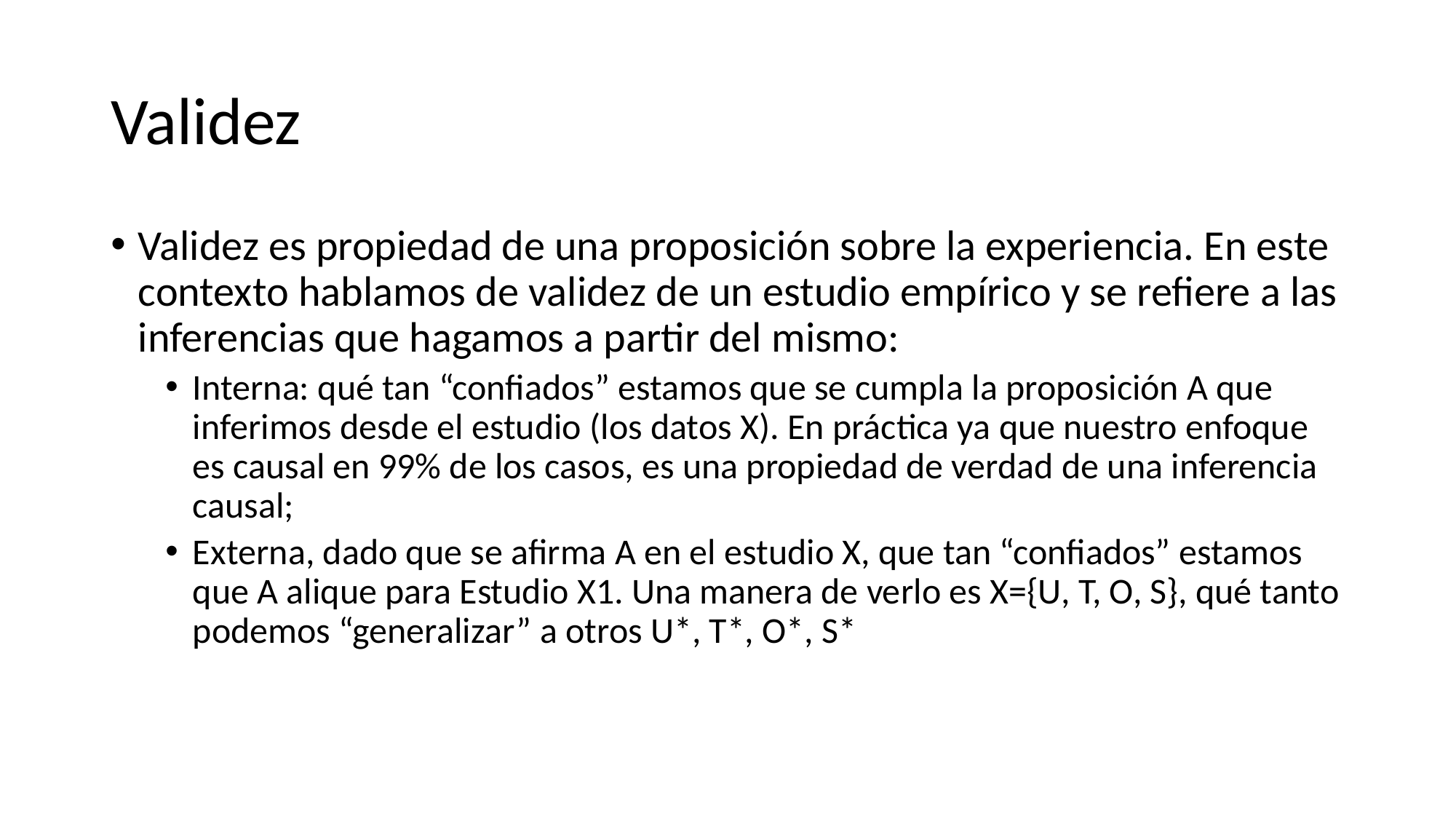

# Validez
Validez es propiedad de una proposición sobre la experiencia. En este contexto hablamos de validez de un estudio empírico y se refiere a las inferencias que hagamos a partir del mismo:
Interna: qué tan “confiados” estamos que se cumpla la proposición A que inferimos desde el estudio (los datos X). En práctica ya que nuestro enfoque es causal en 99% de los casos, es una propiedad de verdad de una inferencia causal;
Externa, dado que se afirma A en el estudio X, que tan “confiados” estamos que A alique para Estudio X1. Una manera de verlo es X={U, T, O, S}, qué tanto podemos “generalizar” a otros U*, T*, O*, S*